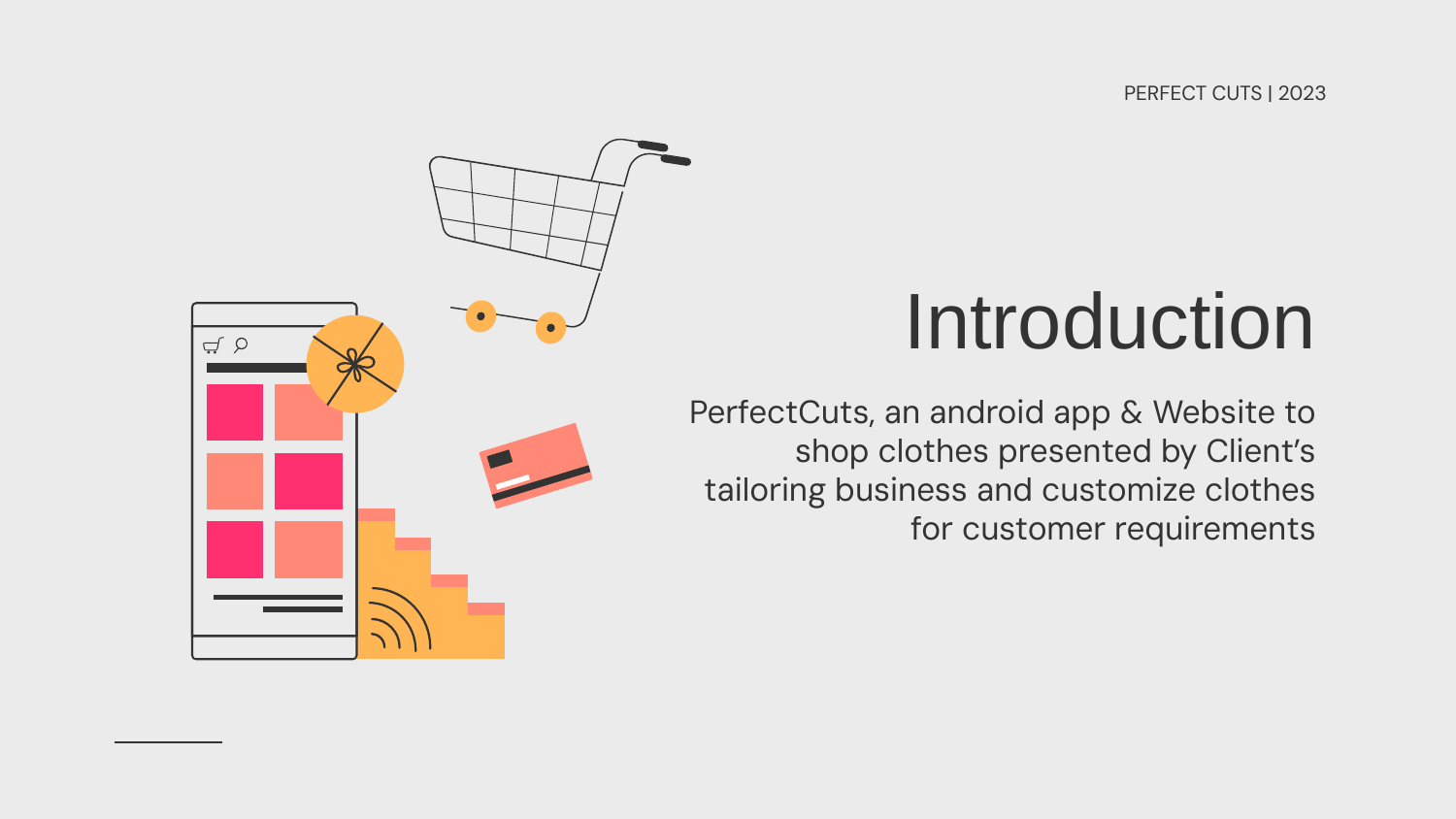

PERFECT CUTS | 2023

# Introduction

PerfectCuts, an android app & Website to shop clothes presented by Client’s tailoring business and customize clothes for customer requirements